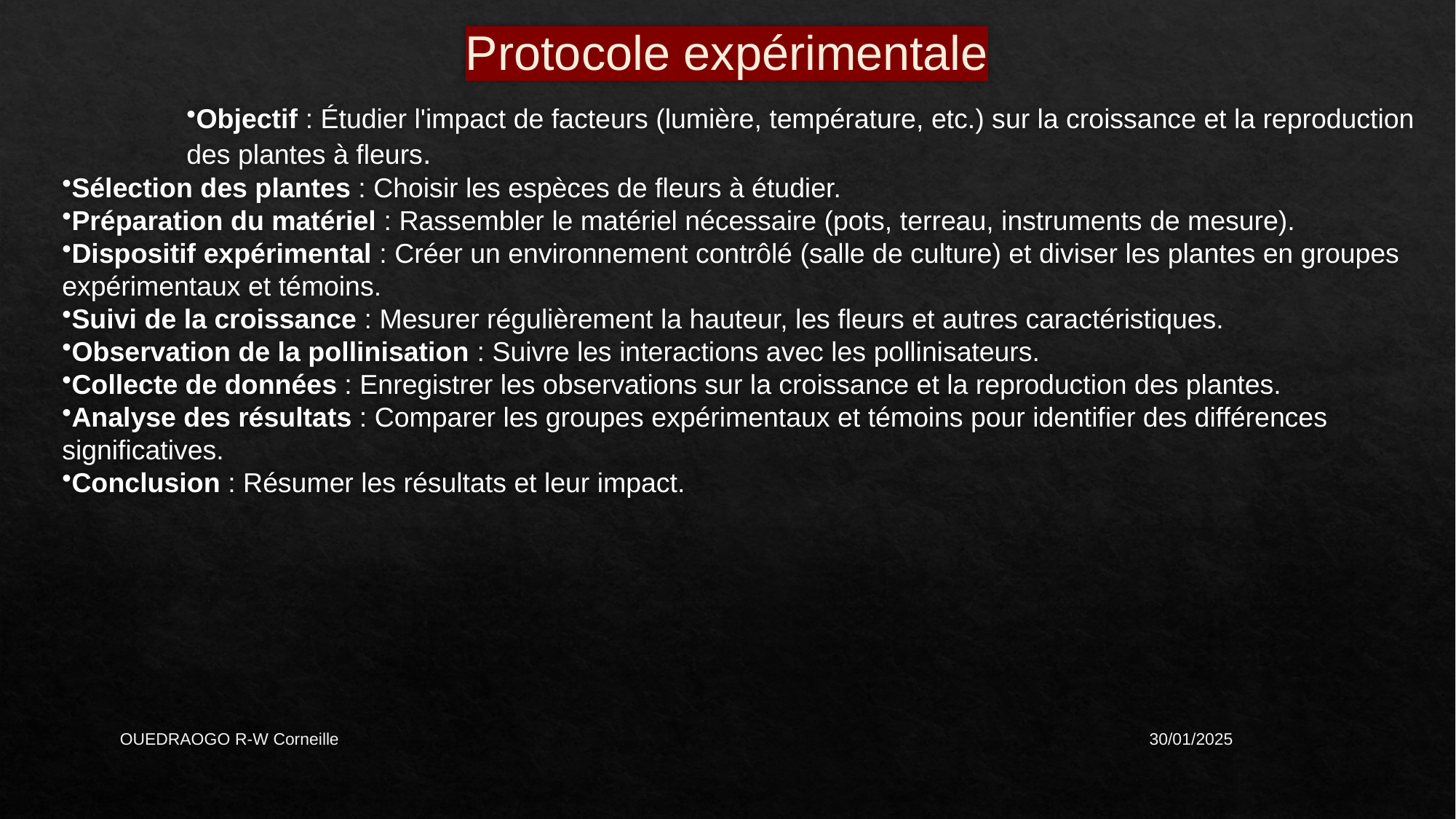

# Protocole expérimentale
Objectif : Étudier l'impact de facteurs (lumière, température, etc.) sur la croissance et la reproduction des plantes à fleurs.
Sélection des plantes : Choisir les espèces de fleurs à étudier.
Préparation du matériel : Rassembler le matériel nécessaire (pots, terreau, instruments de mesure).
Dispositif expérimental : Créer un environnement contrôlé (salle de culture) et diviser les plantes en groupes expérimentaux et témoins.
Suivi de la croissance : Mesurer régulièrement la hauteur, les fleurs et autres caractéristiques.
Observation de la pollinisation : Suivre les interactions avec les pollinisateurs.
Collecte de données : Enregistrer les observations sur la croissance et la reproduction des plantes.
Analyse des résultats : Comparer les groupes expérimentaux et témoins pour identifier des différences significatives.
Conclusion : Résumer les résultats et leur impact.
OUEDRAOGO R-W Corneille
30/01/2025